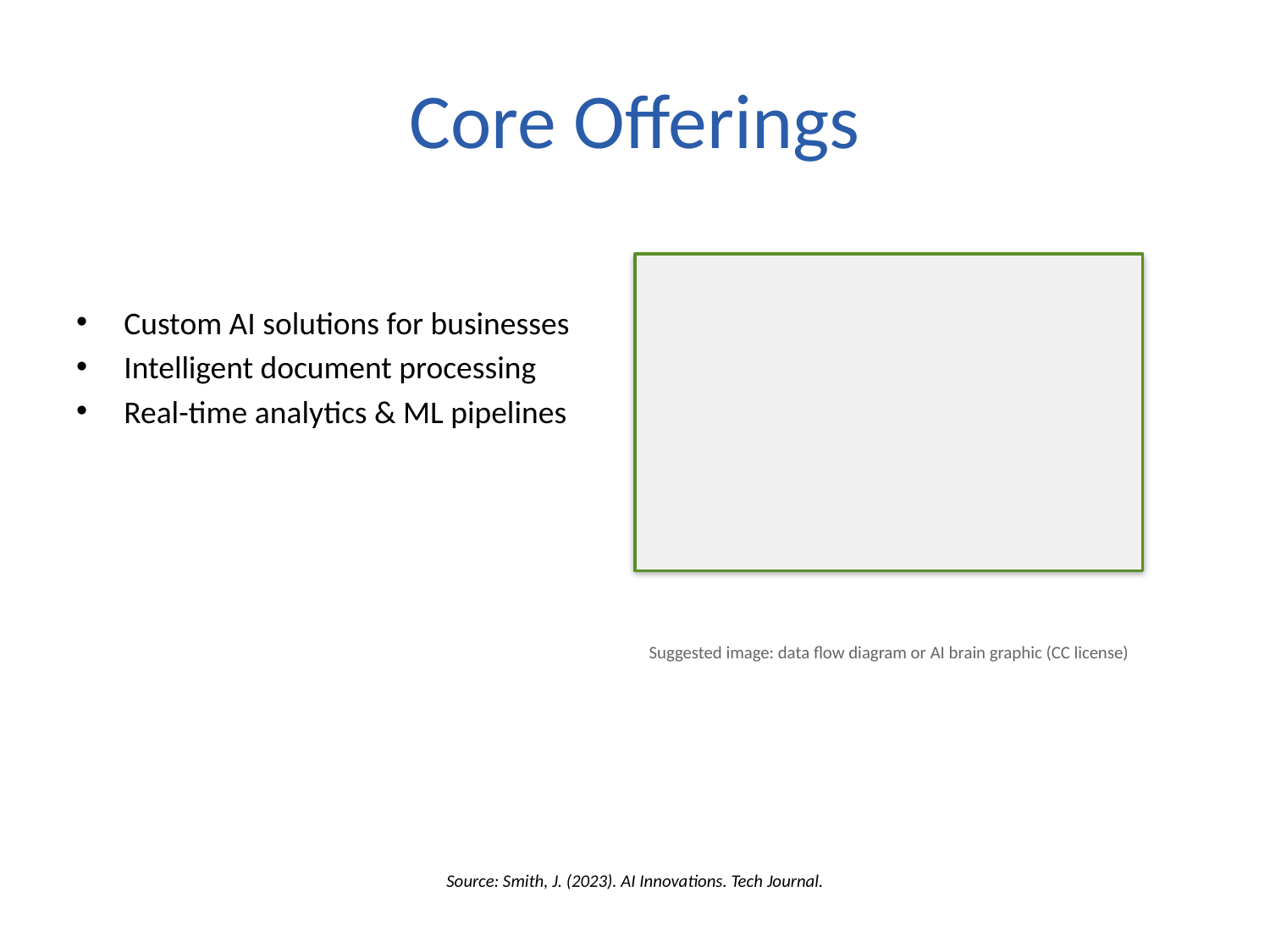

# Core Offerings

Custom AI solutions for businesses
Intelligent document processing
Real-time analytics & ML pipelines

Suggested image: data flow diagram or AI brain graphic (CC license)

Source: Smith, J. (2023). AI Innovations. Tech Journal.